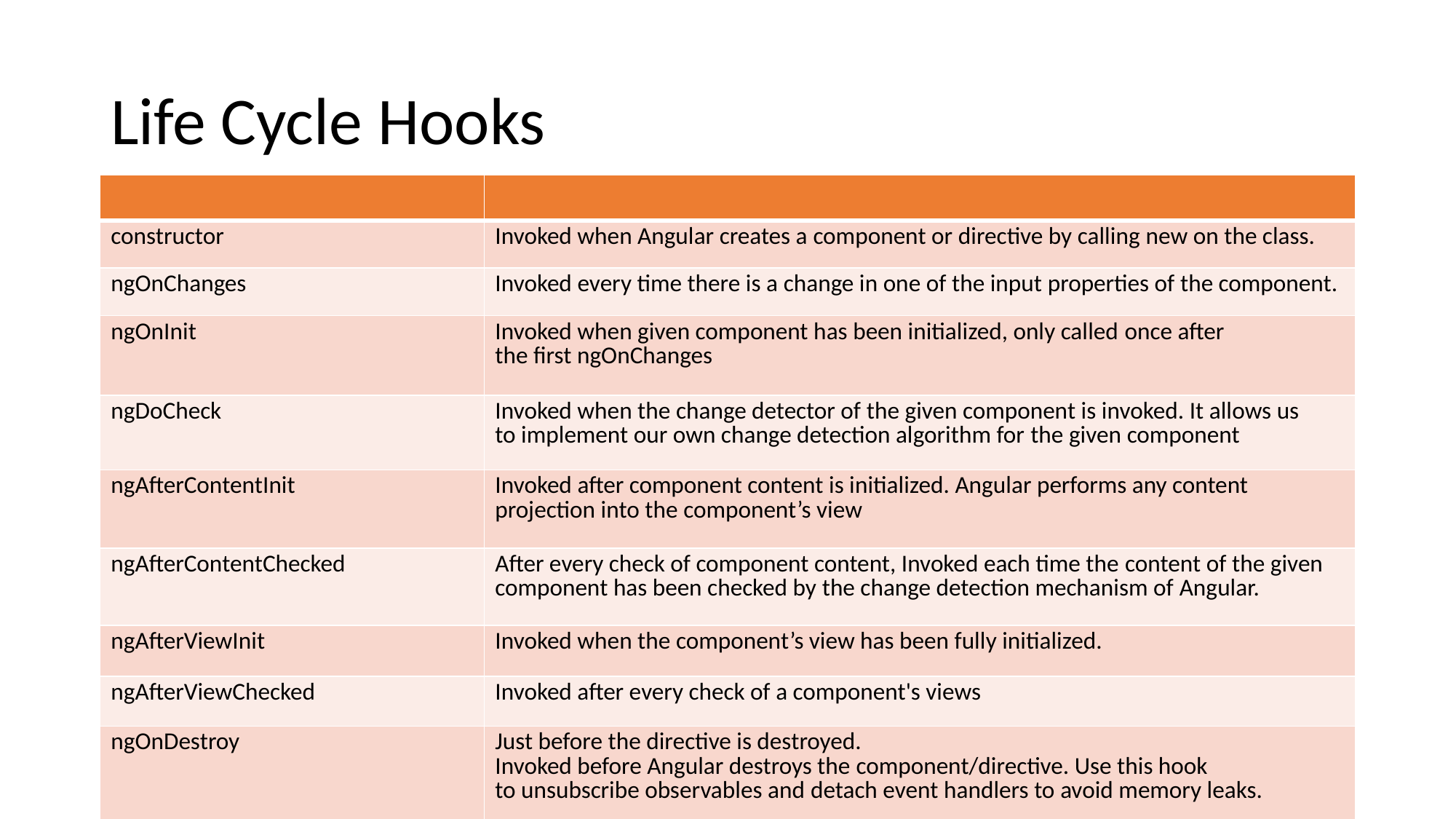

# Life Cycle Hooks
|  |  |
| --- | --- |
| constructor | Invoked when Angular creates a component or directive by calling new on the class. |
| ngOnChanges | Invoked every time there is a change in one of the input properties of the component. |
| ngOnInit | Invoked when given component has been initialized, only called once after the first ngOnChanges |
| ngDoCheck | Invoked when the change detector of the given component is invoked. It allows us to implement our own change detection algorithm for the given component |
| ngAfterContentInit | Invoked after component content is initialized. Angular performs any content projection into the component’s view |
| ngAfterContentChecked | After every check of component content, Invoked each time the content of the given component has been checked by the change detection mechanism of Angular. |
| ngAfterViewInit | Invoked when the component’s view has been fully initialized. |
| ngAfterViewChecked | Invoked after every check of a component's views |
| ngOnDestroy | Just before the directive is destroyed. Invoked before Angular destroys the component/directive. Use this hook to unsubscribe observables and detach event handlers to avoid memory leaks. |